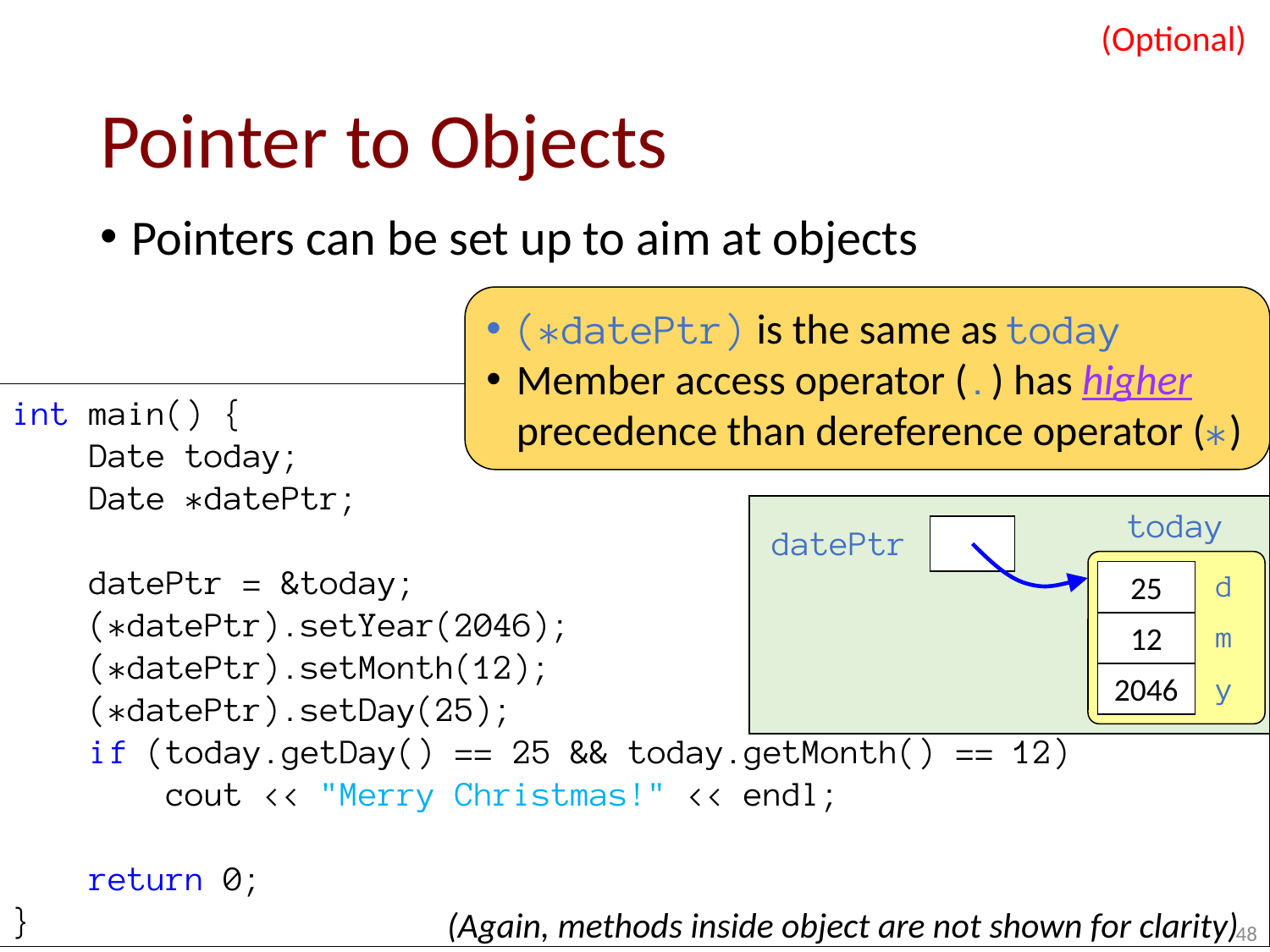

(Optional)
# Pointer to Objects
Pointers can be set up to aim at objects
(*datePtr) is the same as today
Member access operator (.) has higher precedence than dereference operator (*)
int main() {
    Date today;
    Date *datePtr;

    datePtr = &today;
    (*datePtr).setYear(2046);
    (*datePtr).setMonth(12);
    (*datePtr).setDay(25);
    if (today.getDay() == 25 && today.getMonth() == 12)
        cout << "Merry Christmas!" << endl;

    return 0;
}

today
| datePtr |  |
| --- | --- |

| ? | d |
| --- | --- |
| ? | m |
| ? | y |
25
12
2046
(Again, methods inside object are not shown for clarity)
48